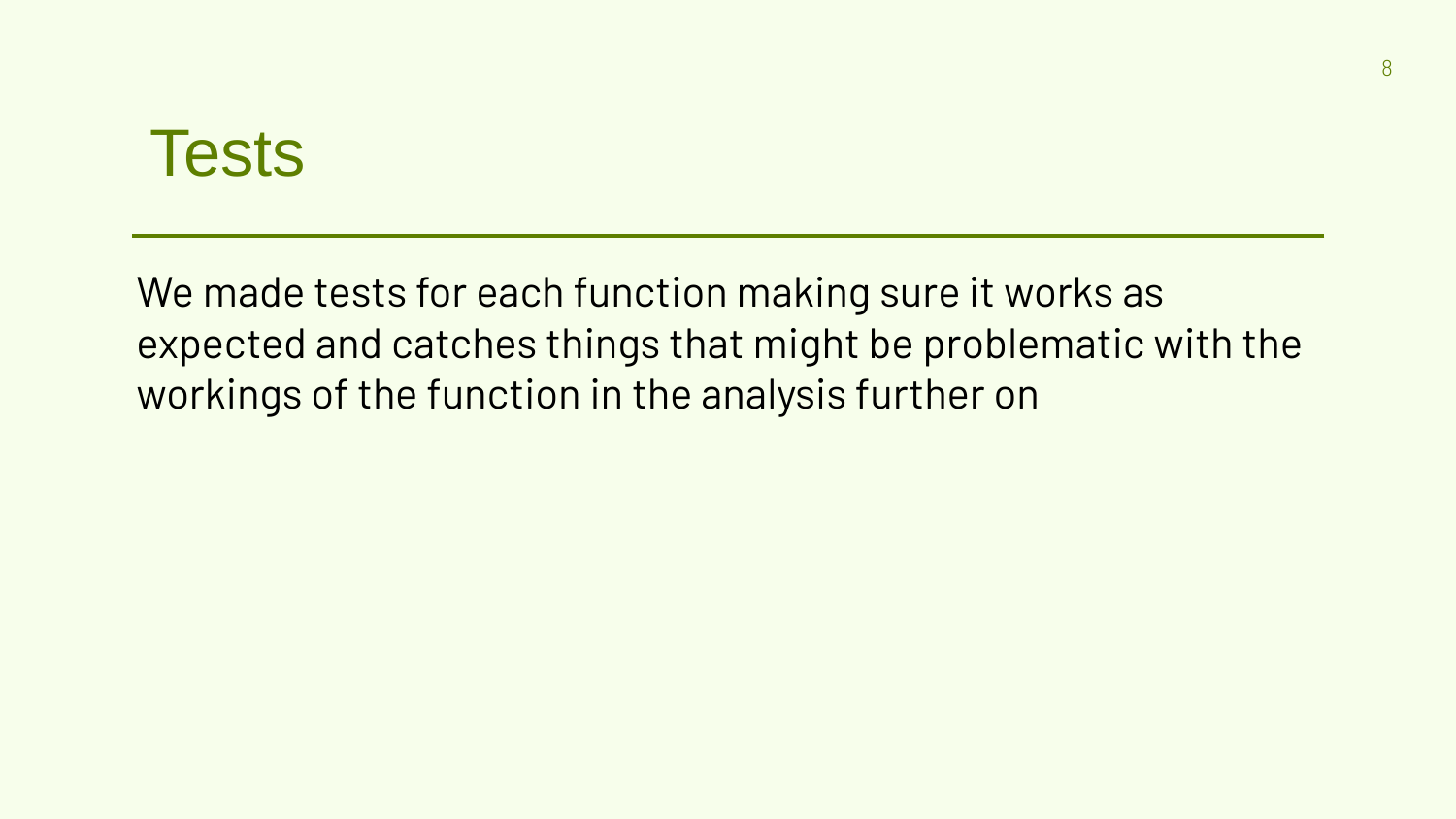

8
Tests
We made tests for each function making sure it works as expected and catches things that might be problematic with the workings of the function in the analysis further on